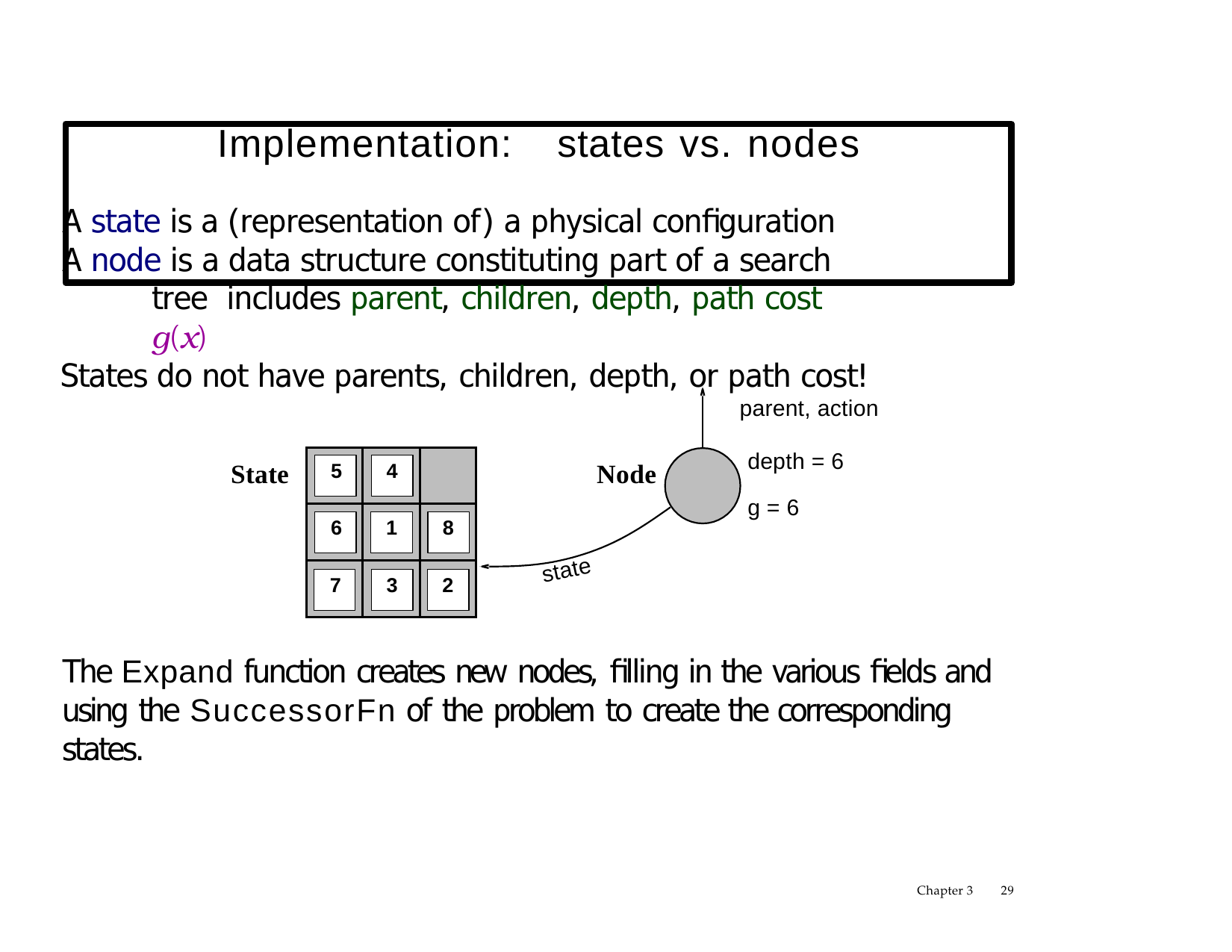

# Implementation:	states vs. nodes
A state is a (representation of) a physical configuration
A node is a data structure constituting part of a search tree  includes parent, children, depth, path cost g(x)
States do not have parents, children, depth, or path cost!
parent, action

depth = 6
g = 6
| 5 | 4 |  |
| --- | --- | --- |
| 6 | 1 | 8 |
| 7 | 3 | 2 |

State
Node

5
4

6
1
8
state
7
3
2
The Expand function creates new nodes, filling in the various fields and  using the SuccessorFn of the problem to create the corresponding states.
Chapter 3
29